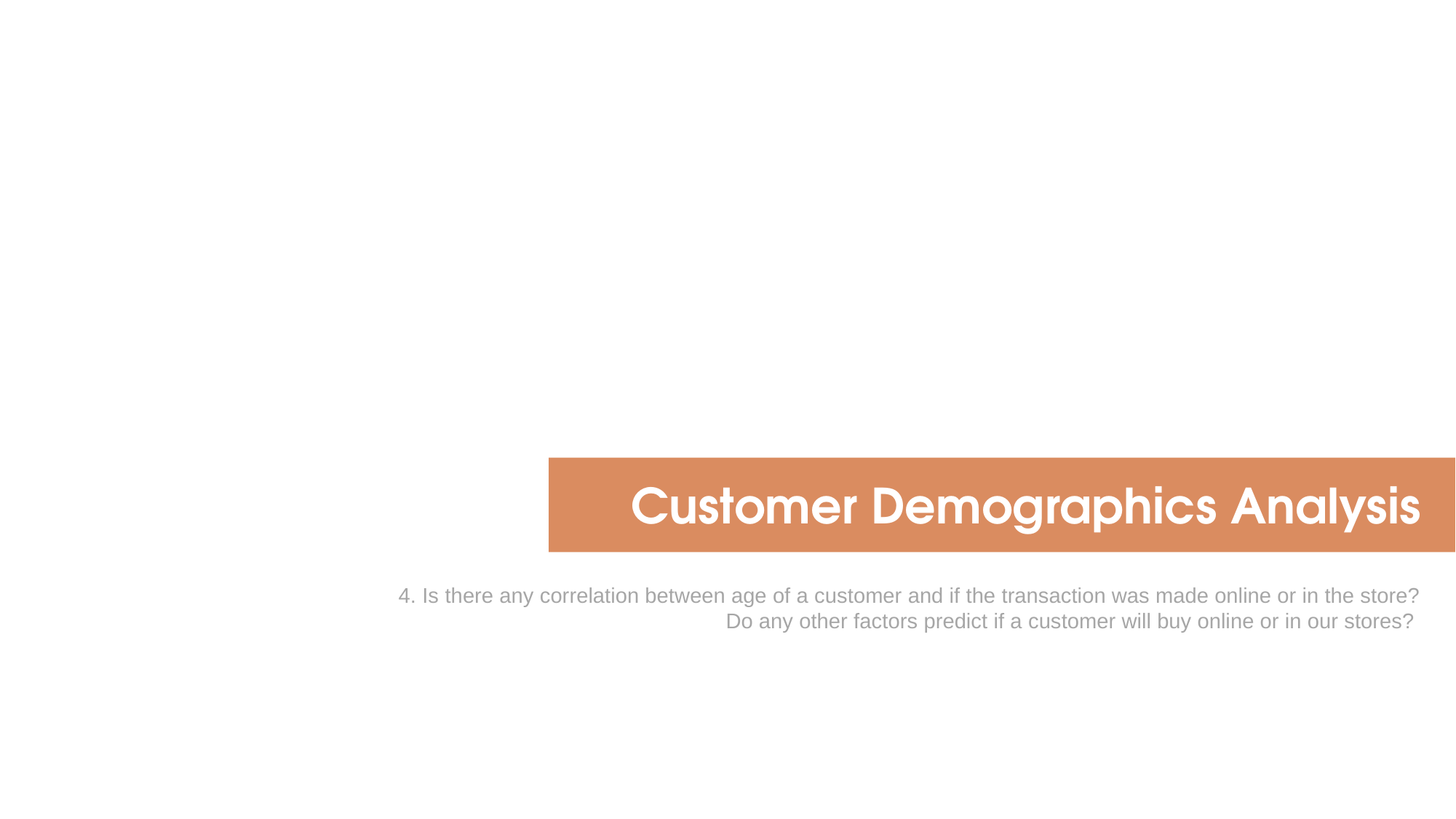

Customer Demographics Analysis

4. Is there any correlation between age of a customer and if the transaction was made online or in the store? Do any other factors predict if a customer will buy online or in our stores?